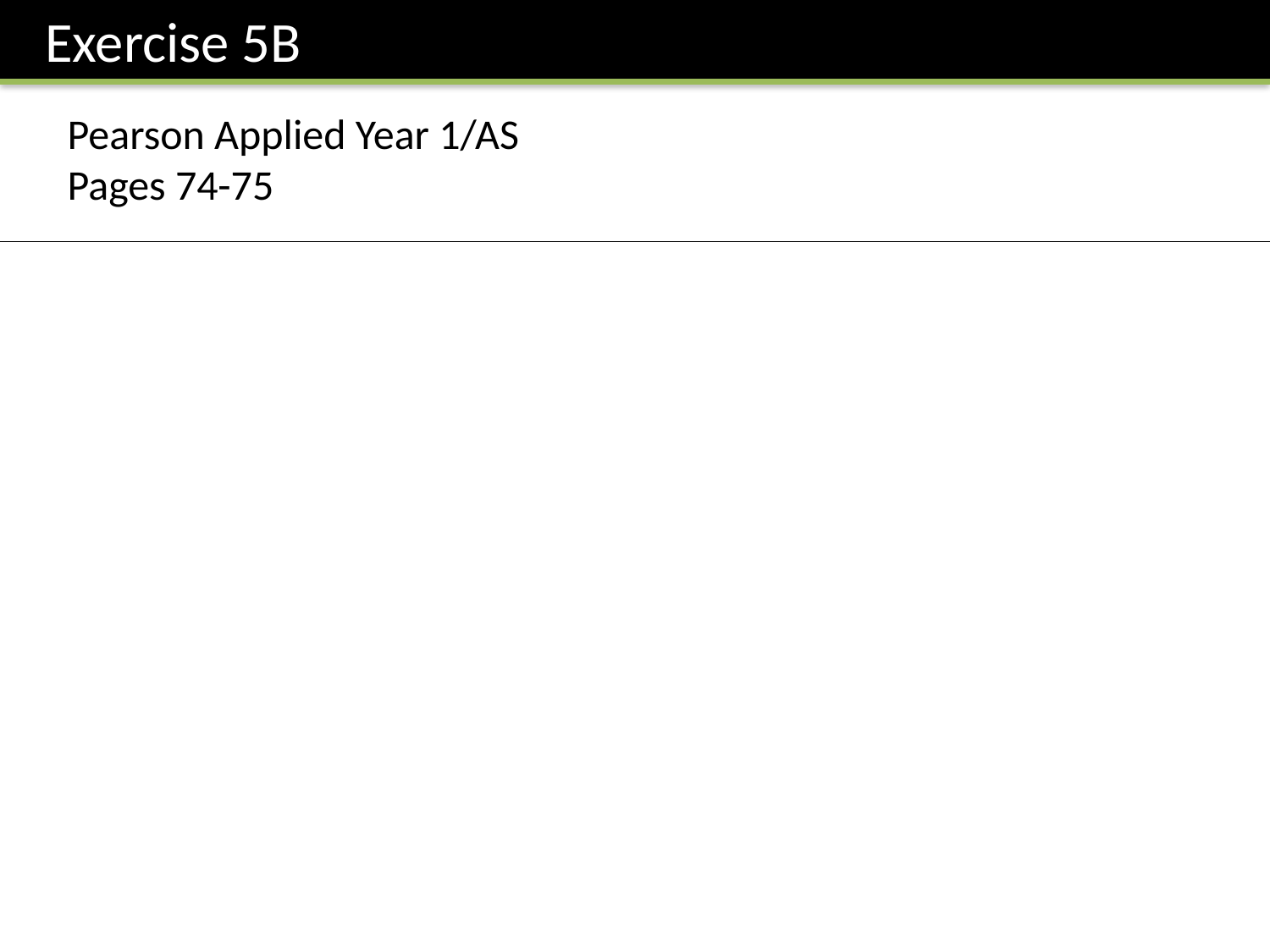

Exercise 5B
Pearson Applied Year 1/AS
Pages 74-75